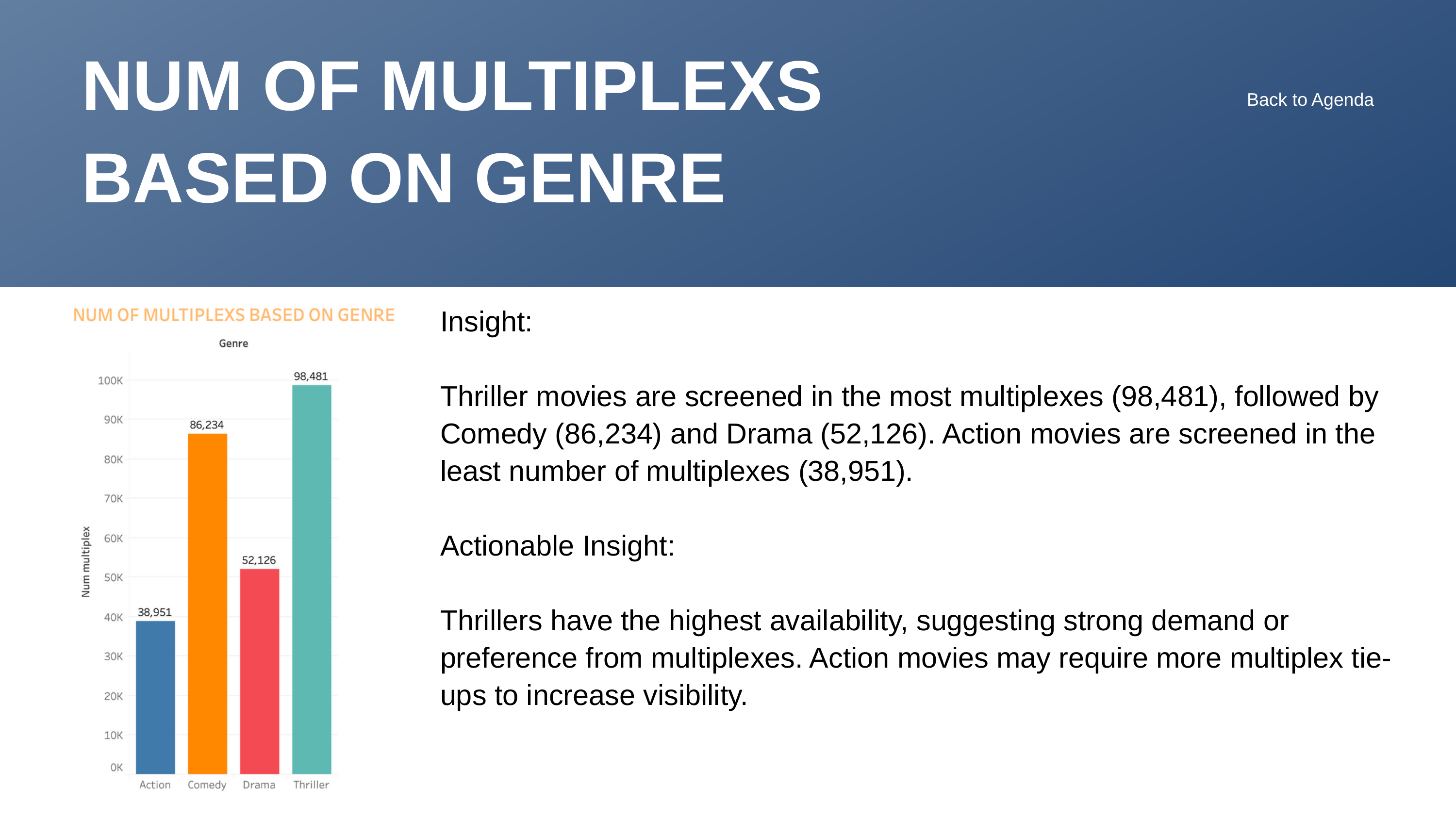

NUM OF MULTIPLEXS BASED ON GENRE

Back to Agenda

Insight:

Thriller movies are screened in the most multiplexes (98,481), followed by Comedy (86,234) and Drama (52,126). Action movies are screened in the least number of multiplexes (38,951).

Actionable Insight:

Thrillers have the highest availability, suggesting strong demand or preference from multiplexes. Action movies may require more multiplex tie-ups to increase visibility.